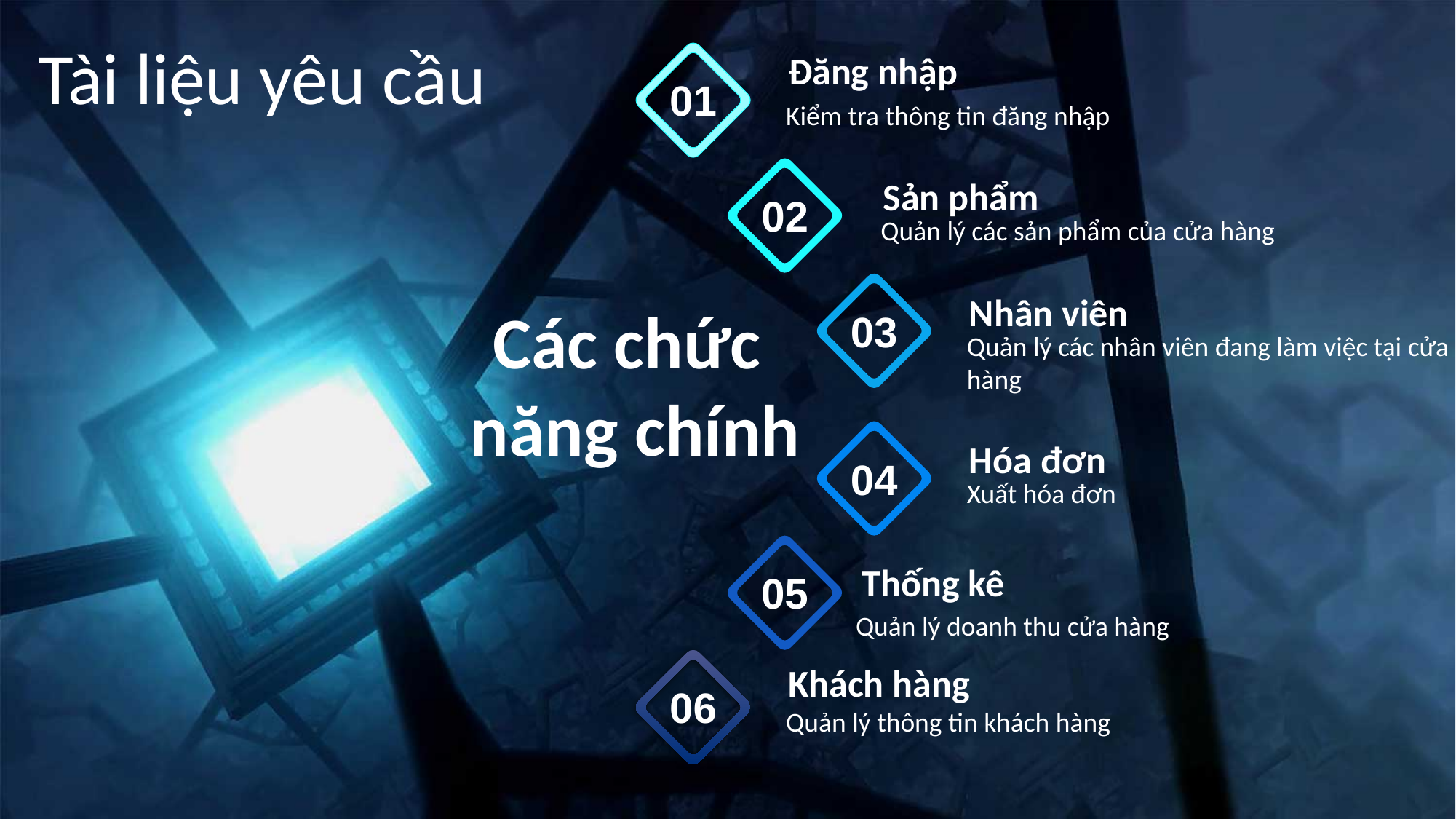

Tài liệu yêu cầu
Đăng nhập
Kiểm tra thông tin đăng nhập

01

Sản phẩm
Quản lý các sản phẩm của cửa hàng
02

Nhân viên
Quản lý các nhân viên đang làm việc tại cửa hàng
03
Các chức
năng chính

Hóa đơn
Xuất hóa đơn
04

Thống kê
Quản lý doanh thu cửa hàng
05

Khách hàng
Quản lý thông tin khách hàng
06